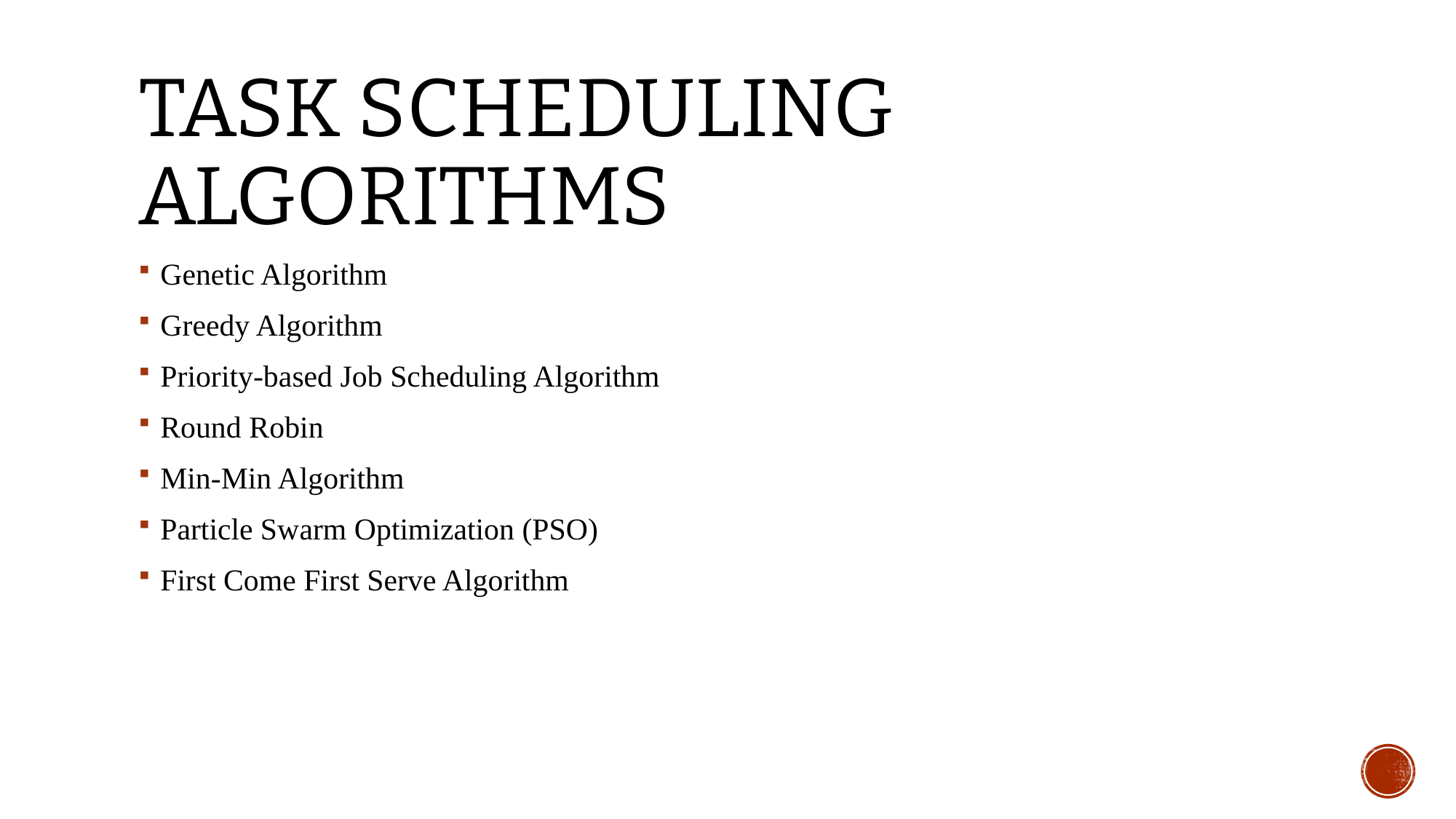

# TASK SCHEDULING ALGORITHMS
Genetic Algorithm
Greedy Algorithm
Priority-based Job Scheduling Algorithm
Round Robin
Min-Min Algorithm
Particle Swarm Optimization (PSO)
First Come First Serve Algorithm